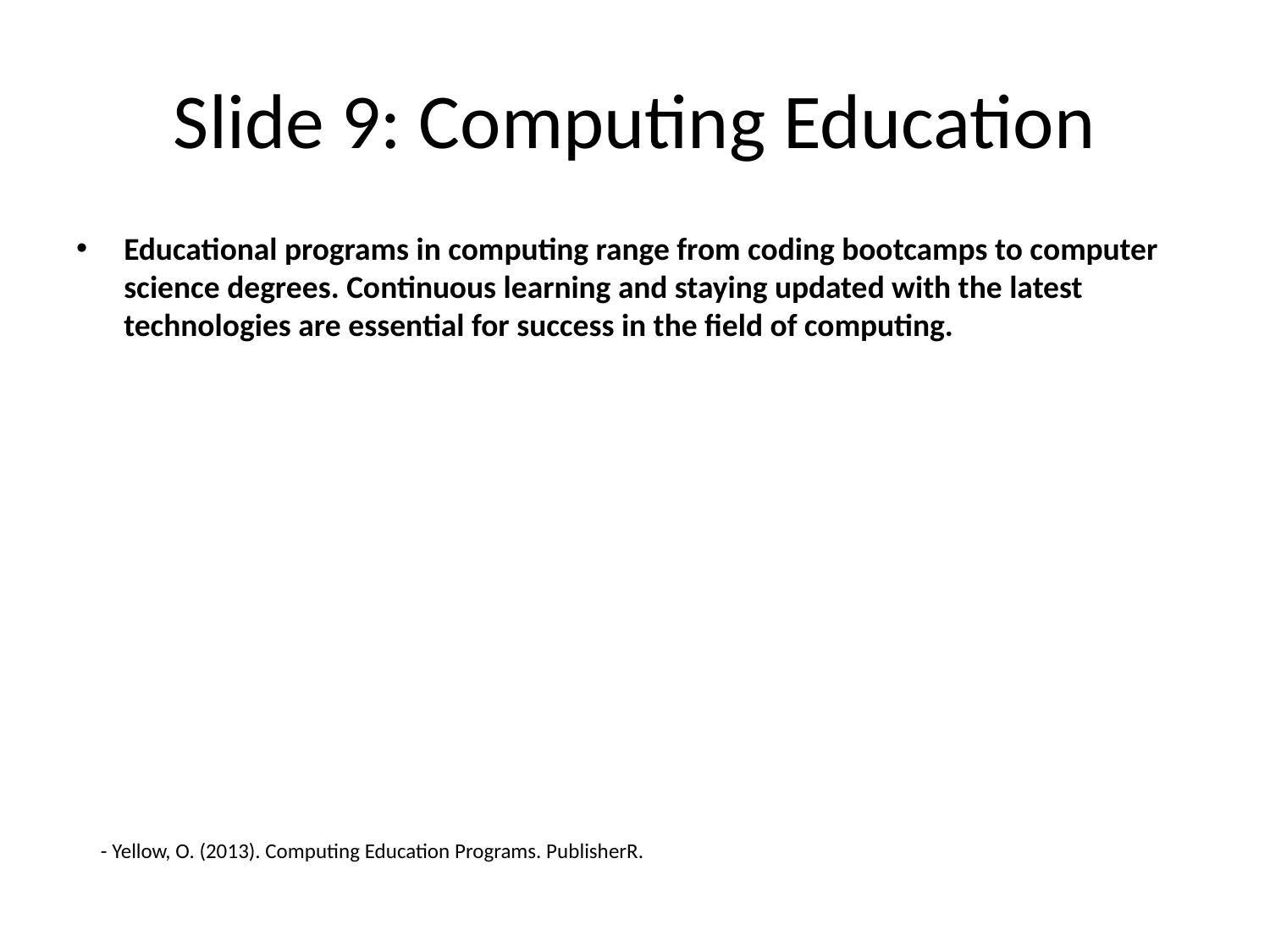

# Slide 9: Computing Education
Educational programs in computing range from coding bootcamps to computer science degrees. Continuous learning and staying updated with the latest technologies are essential for success in the field of computing.

- Yellow, O. (2013). Computing Education Programs. PublisherR.